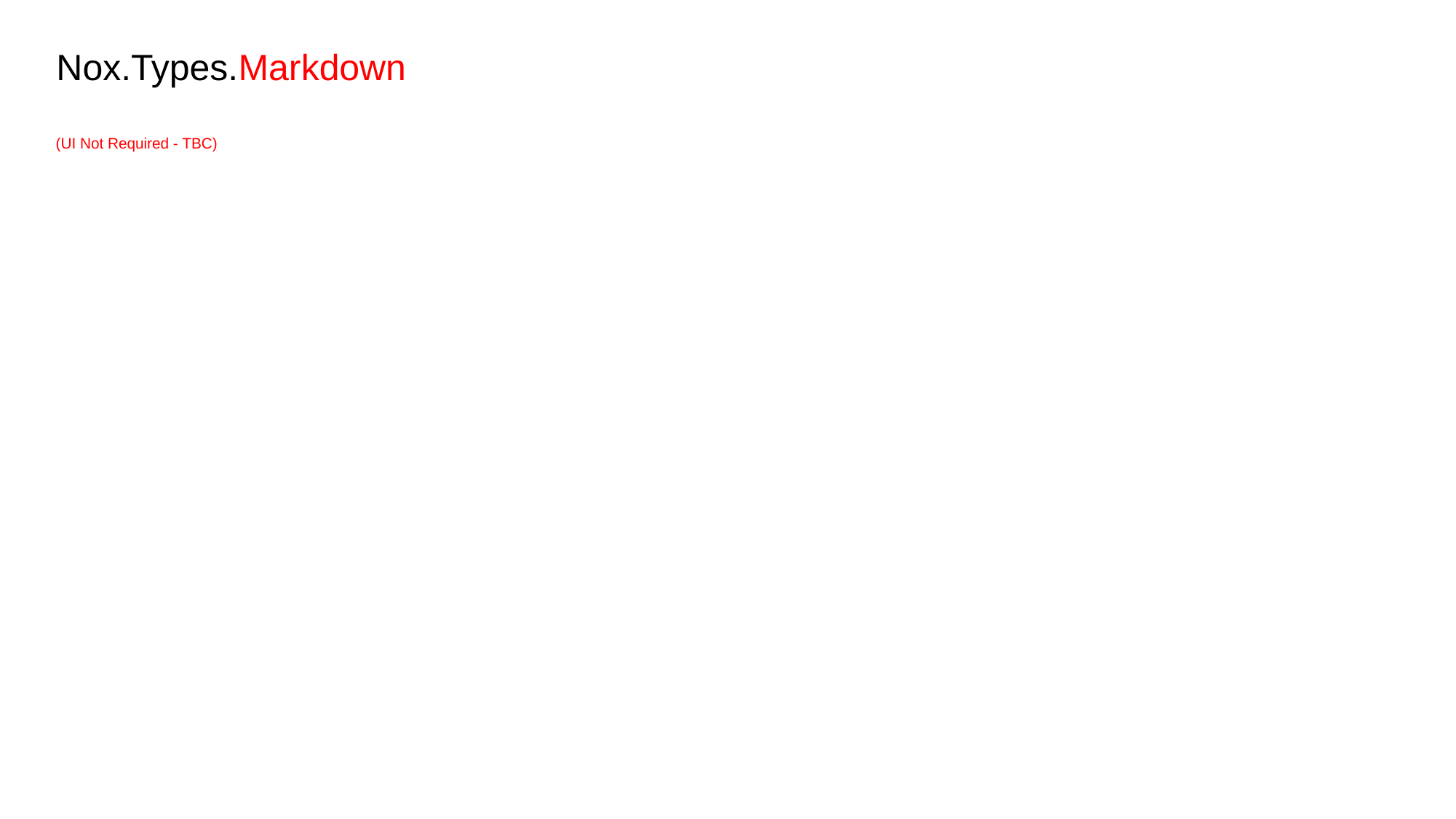

# Nox.Types.Markdown
(UI Not Required - TBC)